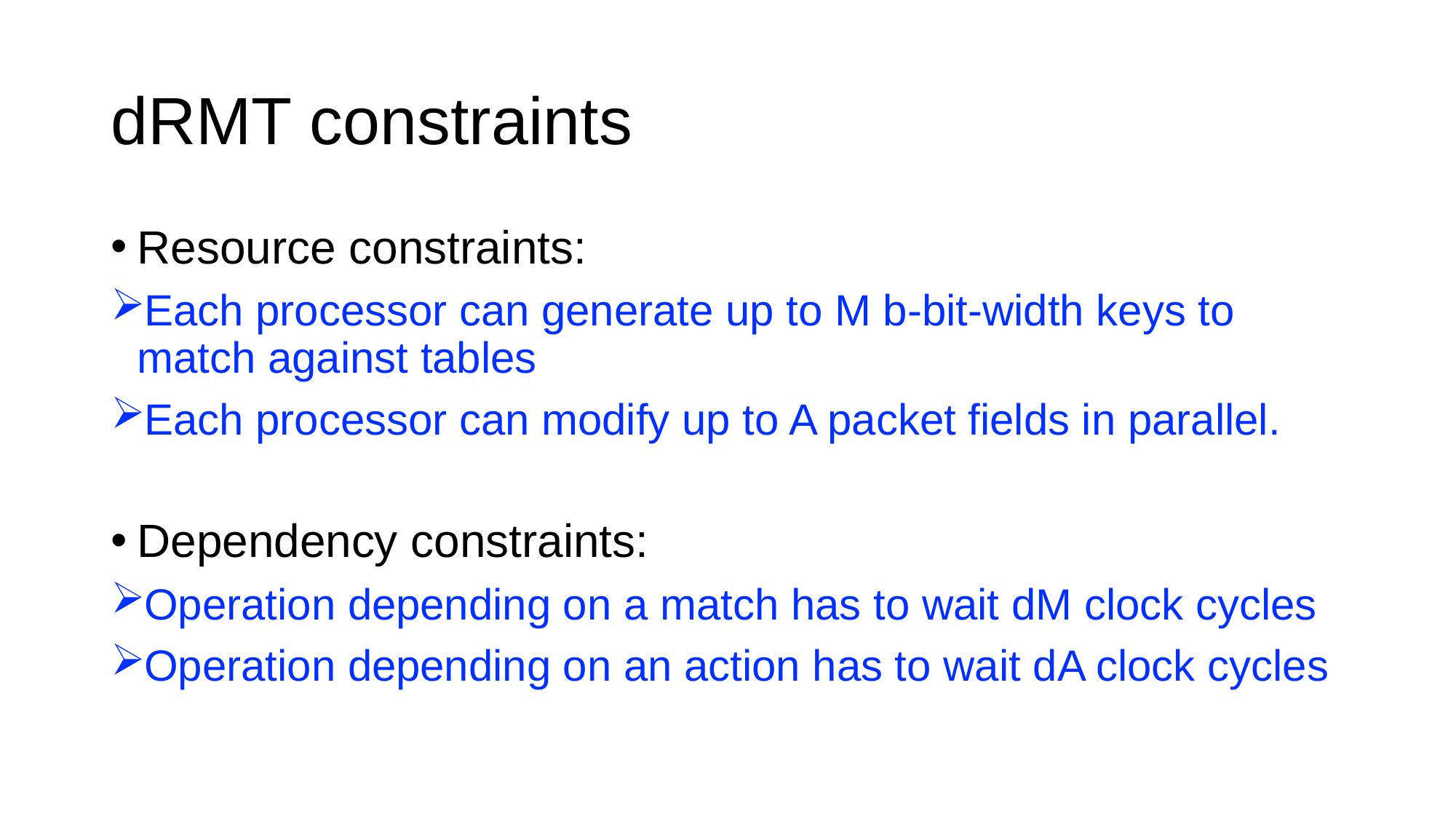

# dRMT constraints
Resource constraints:
Each processor can generate up to M b-bit-width keys to match against tables
Each processor can modify up to A packet fields in parallel.

Dependency constraints:
Operation depending on a match has to wait dM clock cycles
Operation depending on an action has to wait dA clock cycles